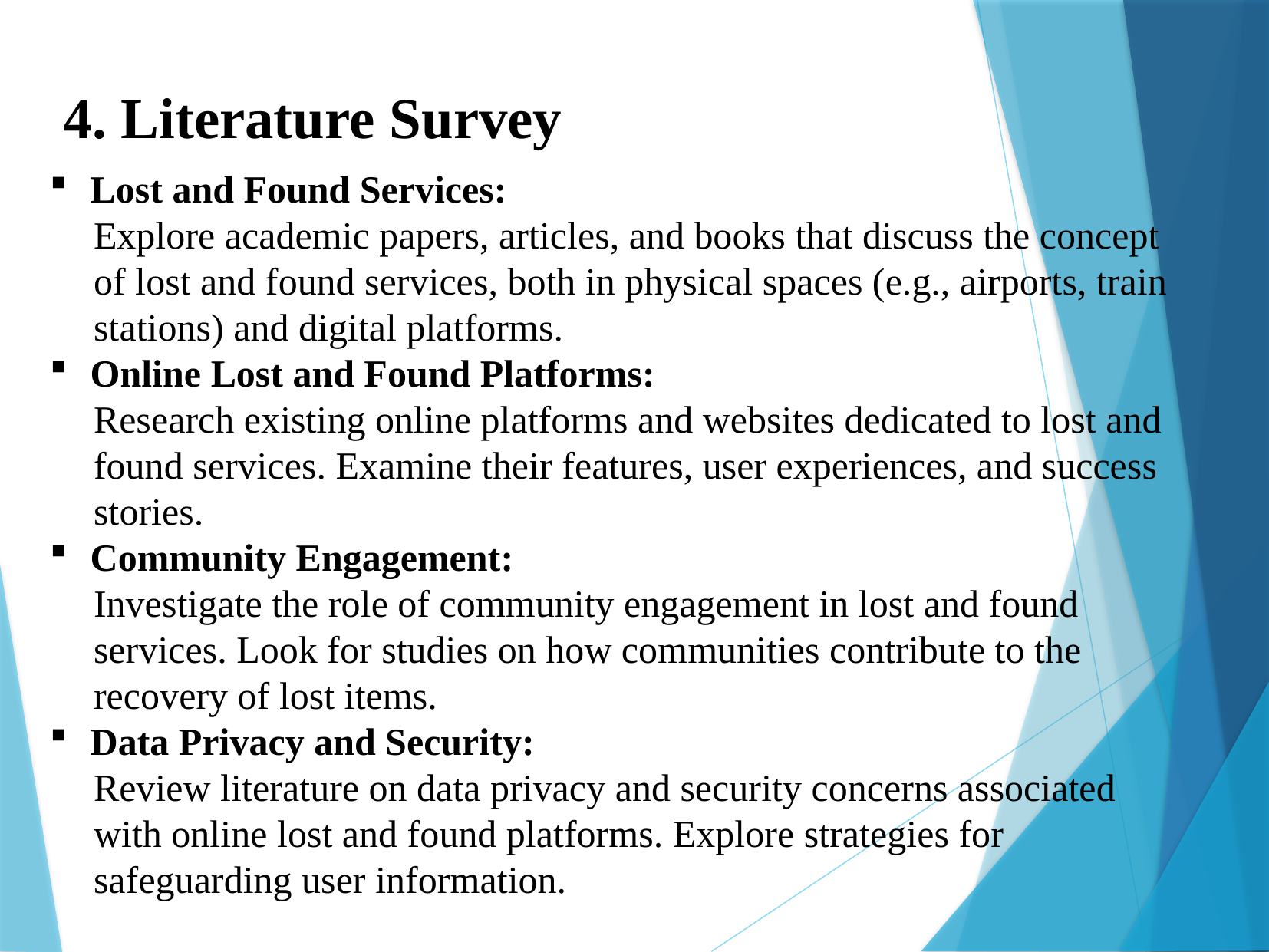

4. Literature Survey
Lost and Found Services:
Explore academic papers, articles, and books that discuss the concept of lost and found services, both in physical spaces (e.g., airports, train stations) and digital platforms.
Online Lost and Found Platforms:
Research existing online platforms and websites dedicated to lost and found services. Examine their features, user experiences, and success stories.
Community Engagement:
Investigate the role of community engagement in lost and found services. Look for studies on how communities contribute to the recovery of lost items.
Data Privacy and Security:
Review literature on data privacy and security concerns associated with online lost and found platforms. Explore strategies for safeguarding user information.